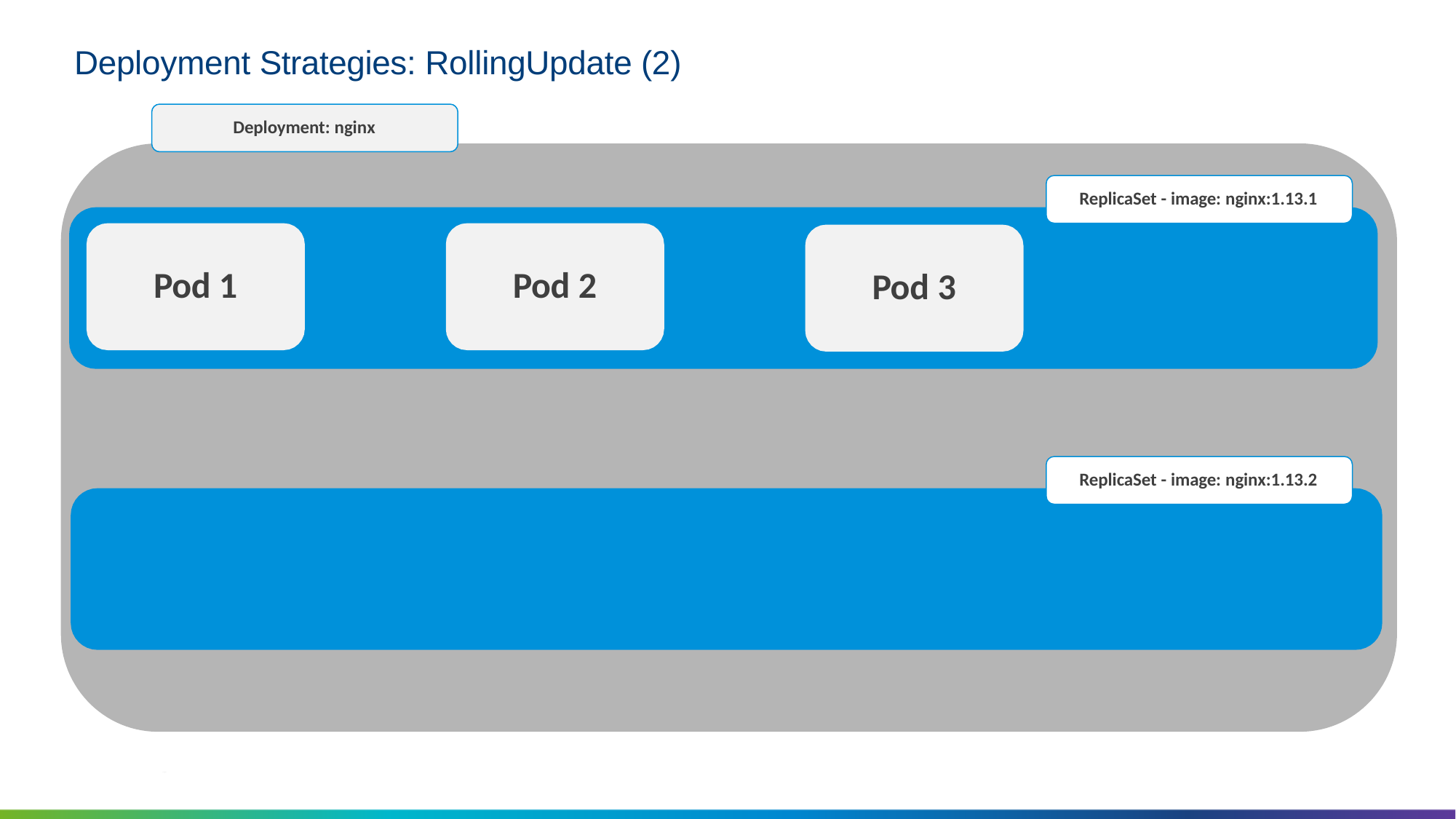

# Deployment Strategies: RollingUpdate (2)

Deployment: nginx

ReplicaSet - image: nginx:1.13.1

Pod 1
Pod 2
Pod 3

ReplicaSet - image: nginx:1.13.2